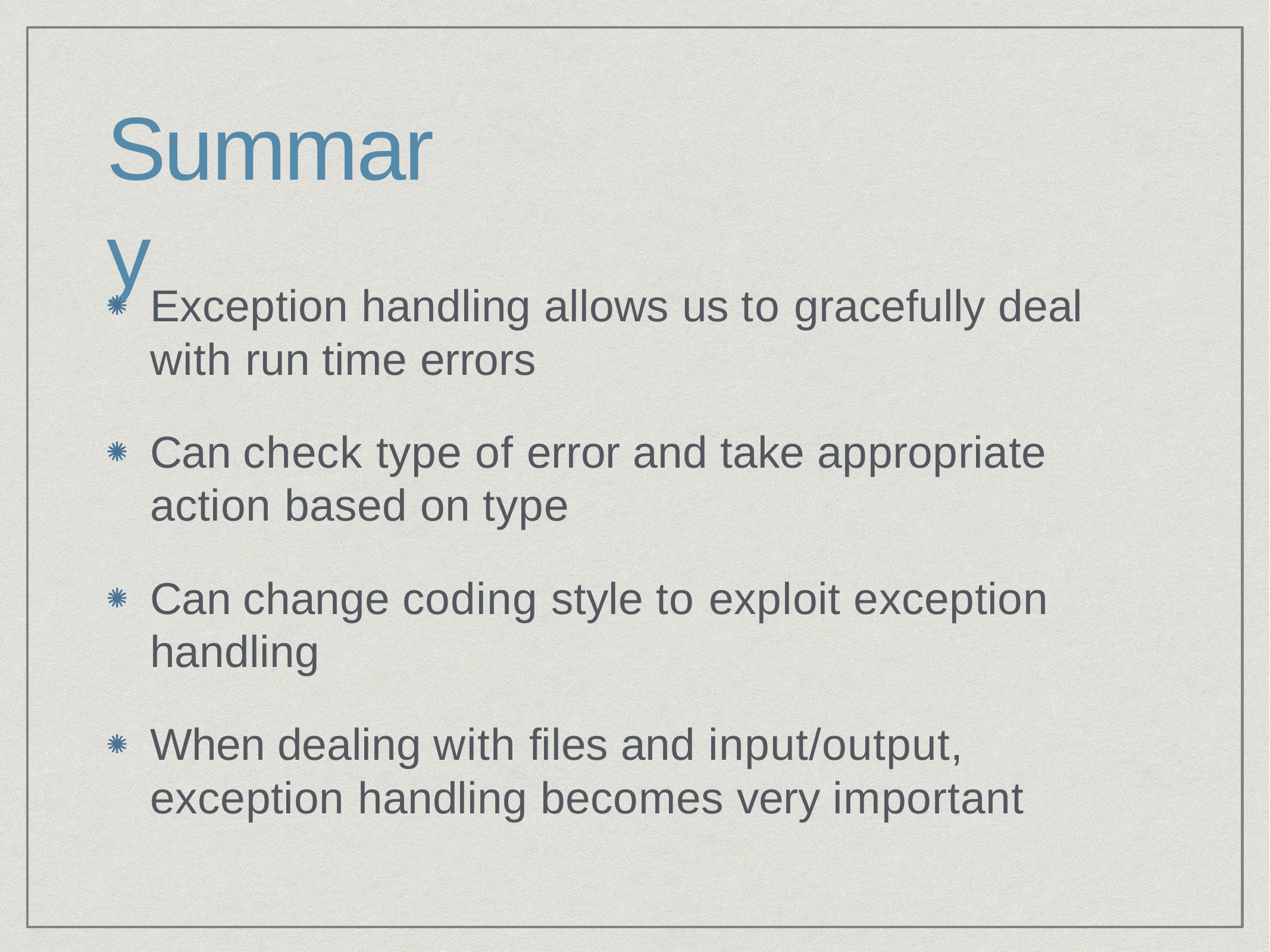

# Summary
Exception handling allows us to gracefully deal  with run time errors
Can check type of error and take appropriate  action based on type
Can change coding style to exploit exception  handling
When dealing with files and input/output,  exception handling becomes very important